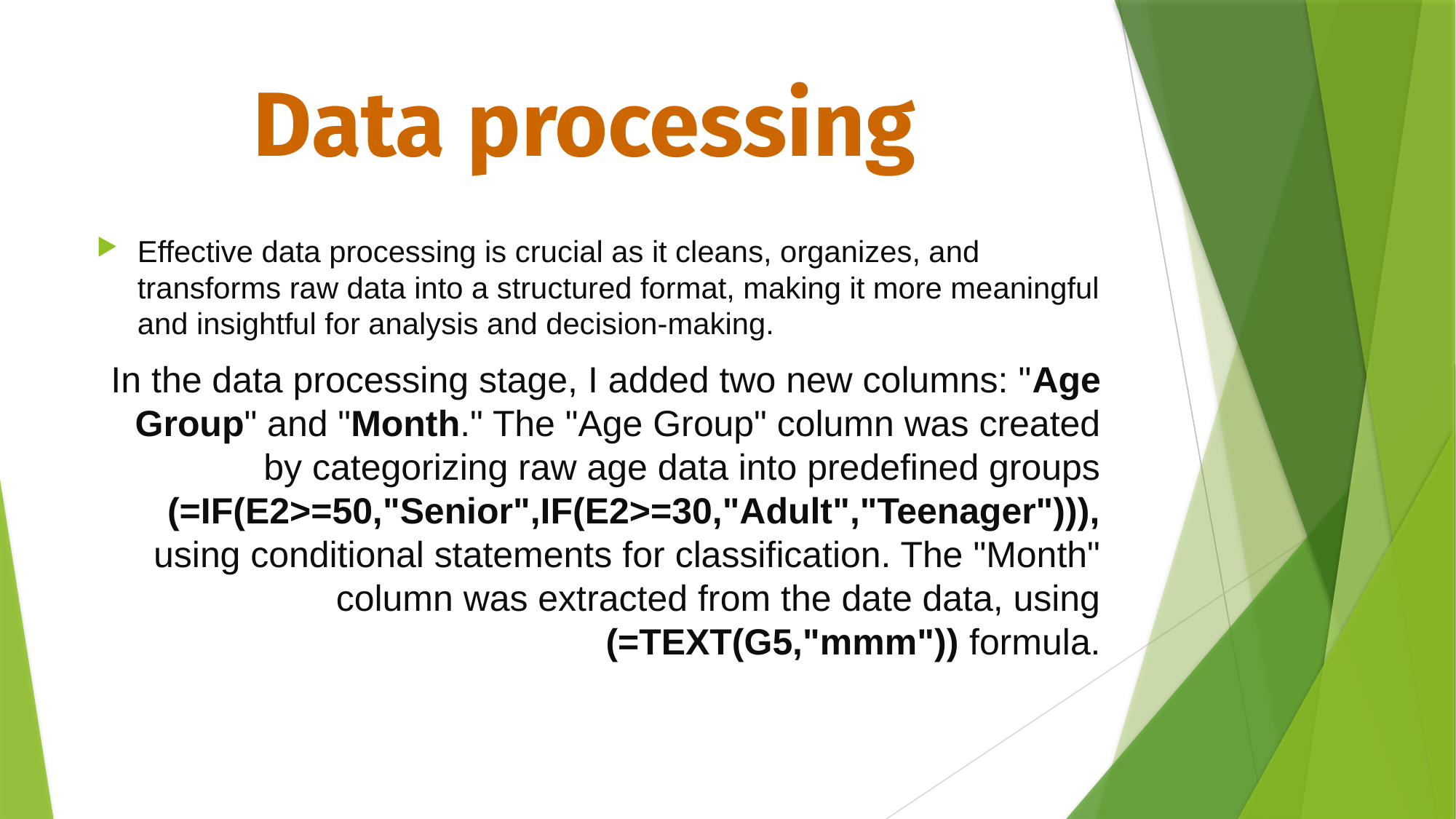

# Data processing
Effective data processing is crucial as it cleans, organizes, and transforms raw data into a structured format, making it more meaningful and insightful for analysis and decision-making.
In the data processing stage, I added two new columns: "Age Group" and "Month." The "Age Group" column was created by categorizing raw age data into predefined groups (=IF(E2>=50,"Senior",IF(E2>=30,"Adult","Teenager"))), using conditional statements for classification. The "Month" column was extracted from the date data, using (=TEXT(G5,"mmm")) formula.